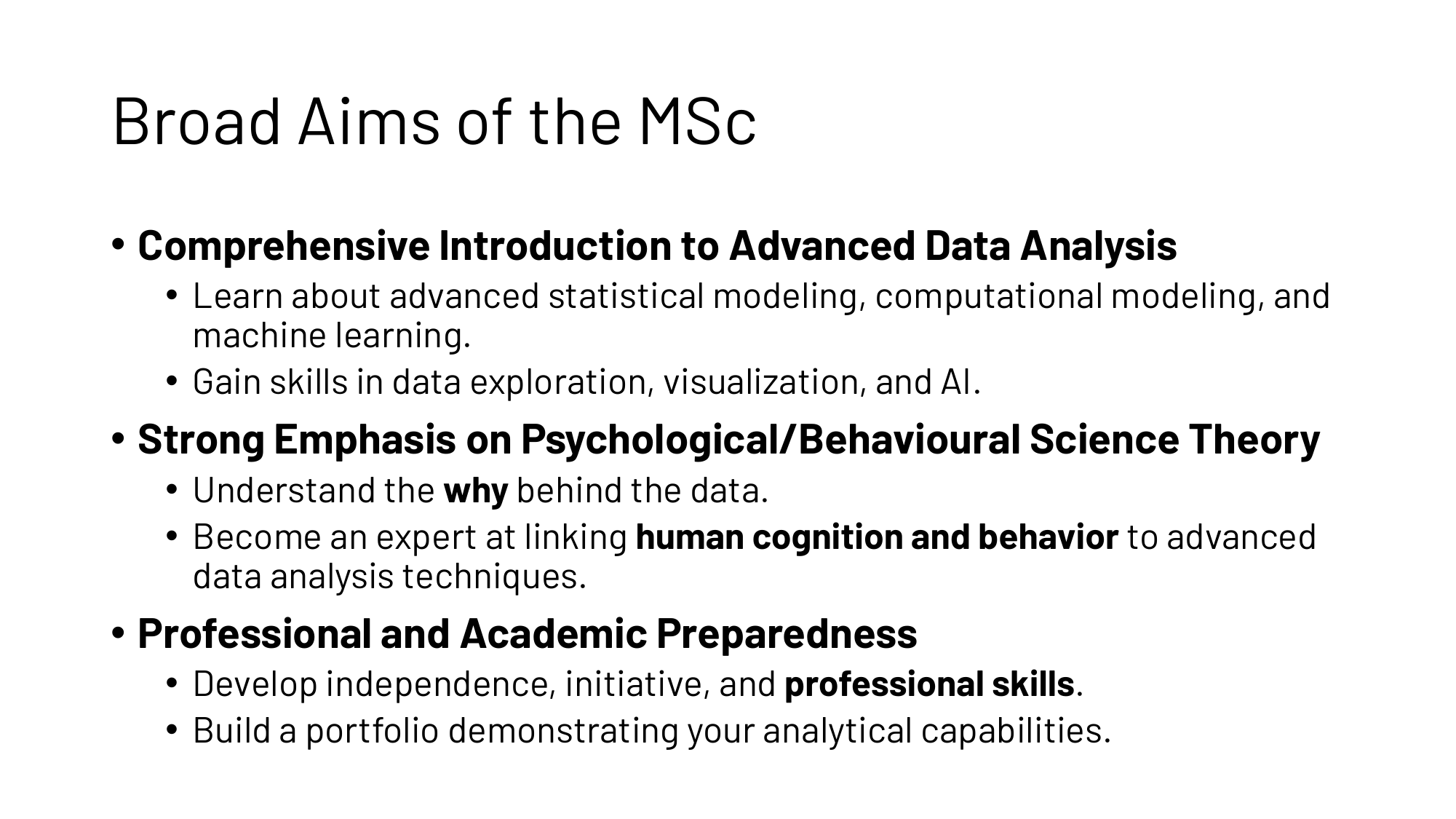

# Broad Aims of the MSc
Comprehensive Introduction to Advanced Data Analysis
Learn about advanced statistical modeling, computational modeling, and machine learning.
Gain skills in data exploration, visualization, and AI.
Strong Emphasis on Psychological/Behavioural Science Theory
Understand the why behind the data.
Become an expert at linking human cognition and behavior to advanced data analysis techniques.
Professional and Academic Preparedness
Develop independence, initiative, and professional skills.
Build a portfolio demonstrating your analytical capabilities.